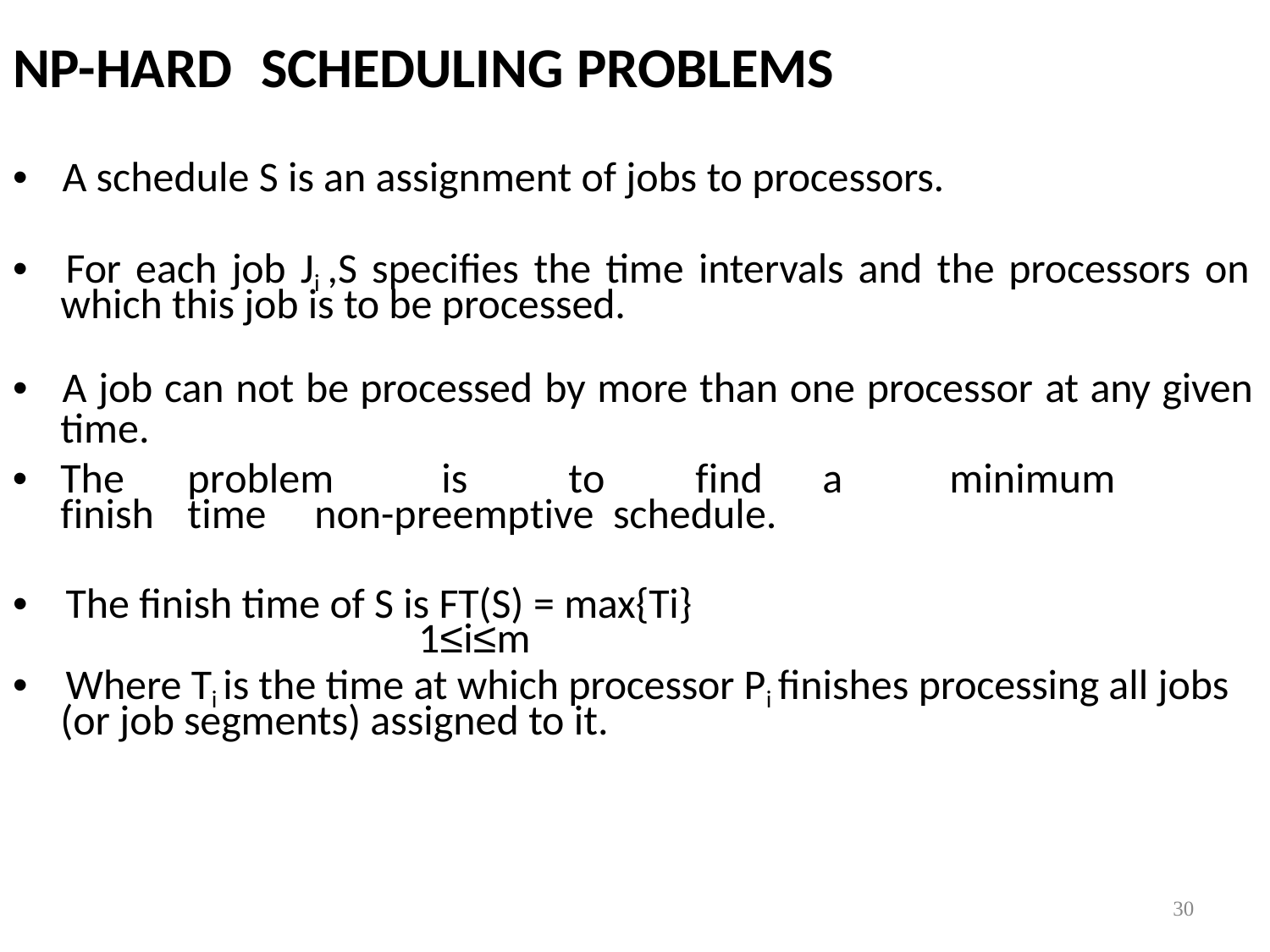

# NP-HARD	SCHEDULING PROBLEMS
•	A schedule S is an assignment of jobs to processors.
•	For each job Ji ,S specifies the time intervals and the processors on
which this job is to be processed.
•	A job can not be processed by more than one processor at any given
time.
•	The	problem	is	to	find	a	minimum	finish	time	non-preemptive  schedule.
•	The finish time of S is FT(S) = max{Ti}
•	Where Ti is the time at which processor Pi finishes processing all jobs
1≤i≤m
(or job segments) assigned to it.
30